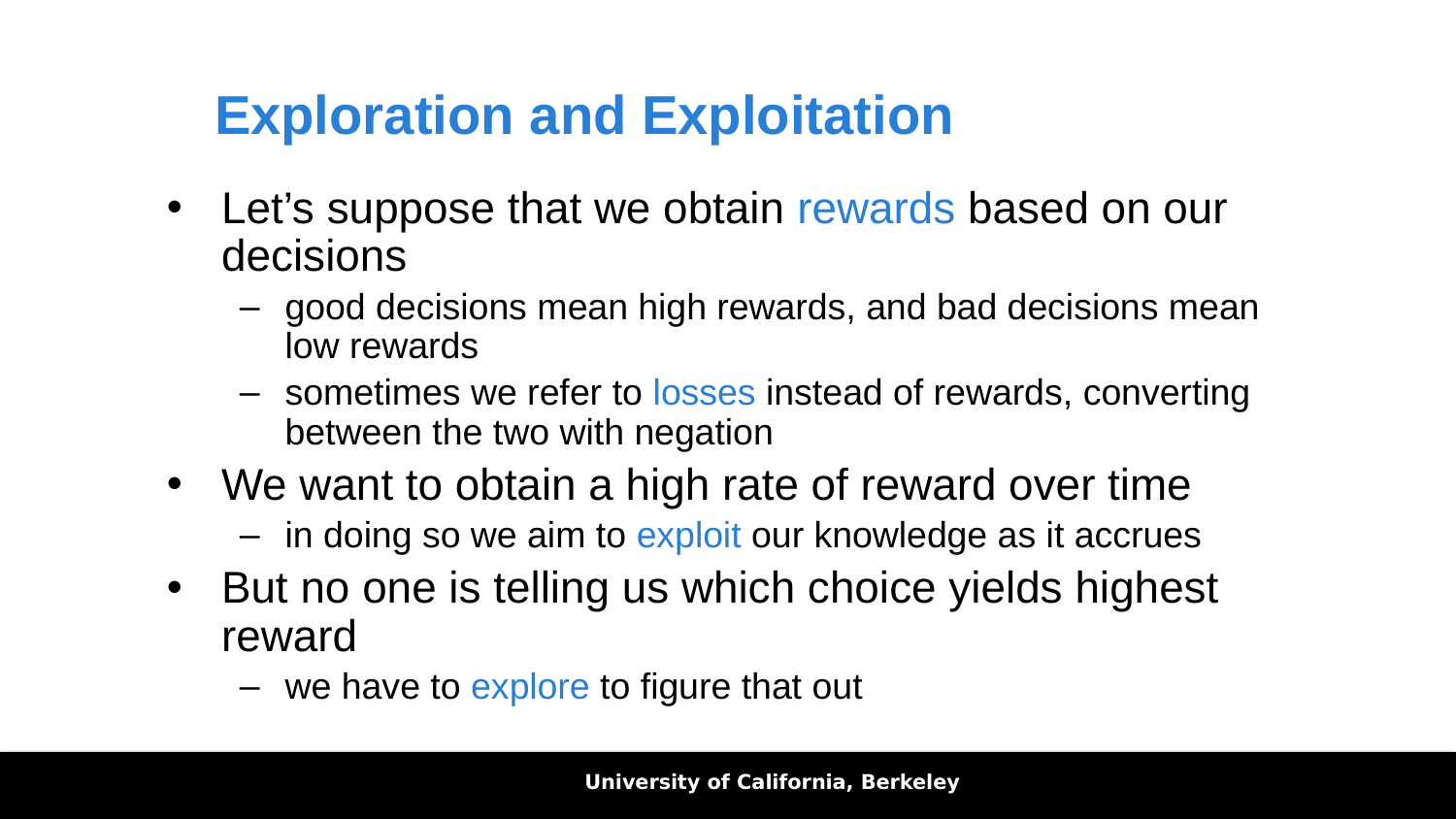

# Exploration and Exploitation
Let’s suppose that we obtain rewards based on our decisions
good decisions mean high rewards, and bad decisions mean low rewards
sometimes we refer to losses instead of rewards, converting between the two with negation
We want to obtain a high rate of reward over time
in doing so we aim to exploit our knowledge as it accrues
But no one is telling us which choice yields highest reward
we have to explore to figure that out

University of California, Berkeley